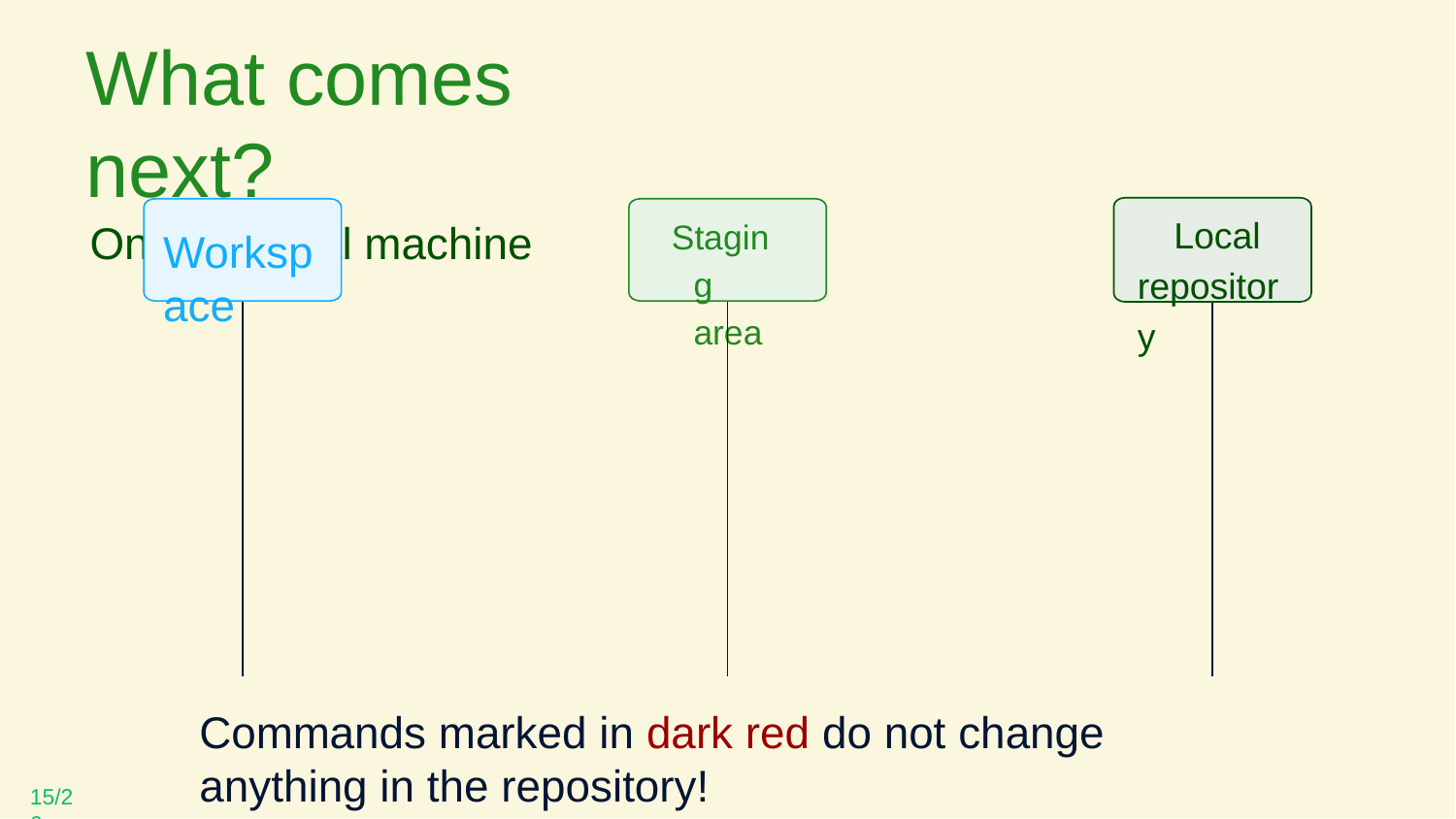

# What comes next?
On your local machine

Local repository
Staging area
Workspace

Commands marked in dark red do not change anything in the repository!
15/26